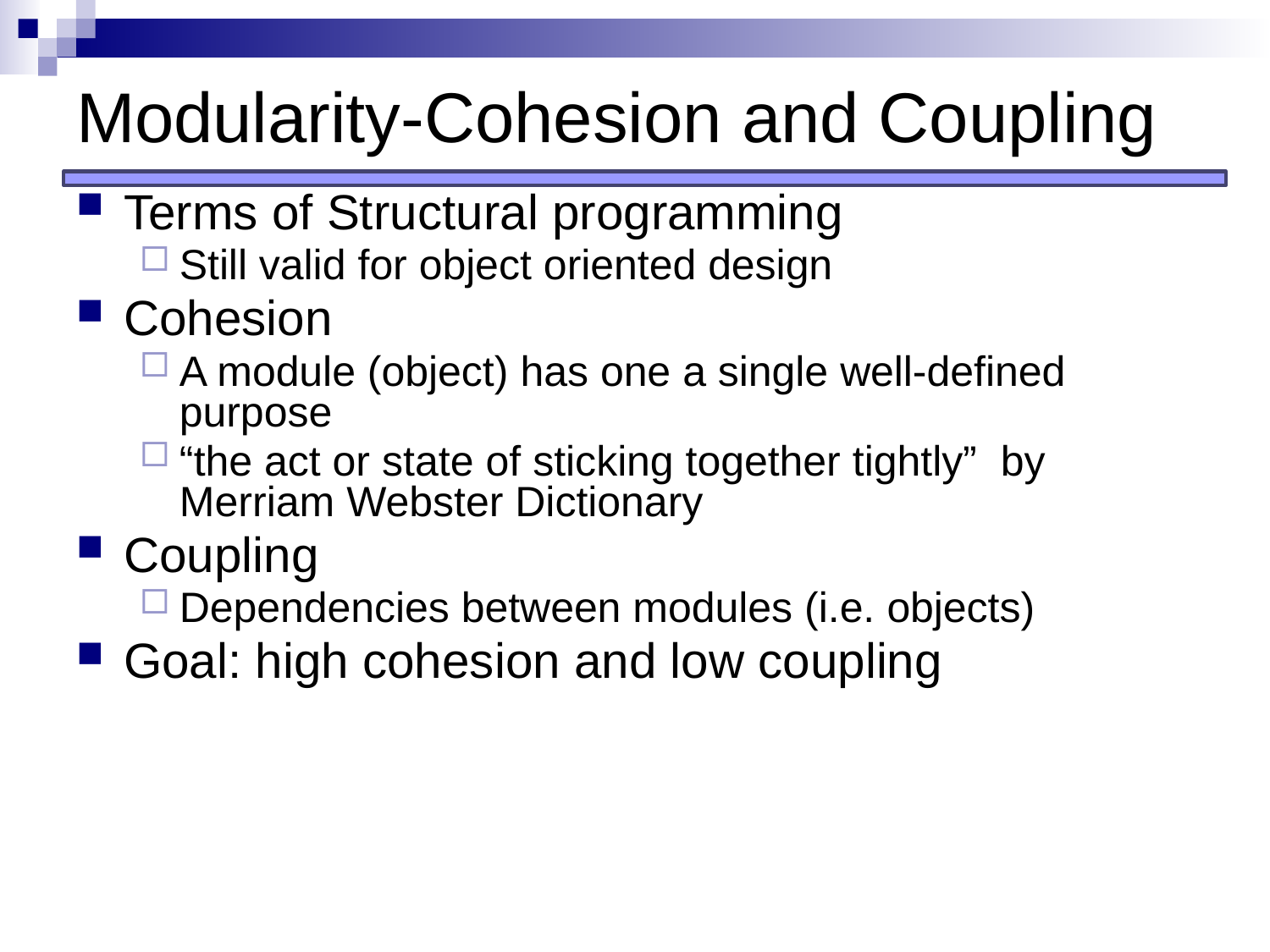

# Modularity-Cohesion and Coupling
Terms of Structural programming
Still valid for object oriented design
Cohesion
A module (object) has one a single well-defined purpose
“the act or state of sticking together tightly”  by Merriam Webster Dictionary
Coupling
Dependencies between modules (i.e. objects)
Goal: high cohesion and low coupling